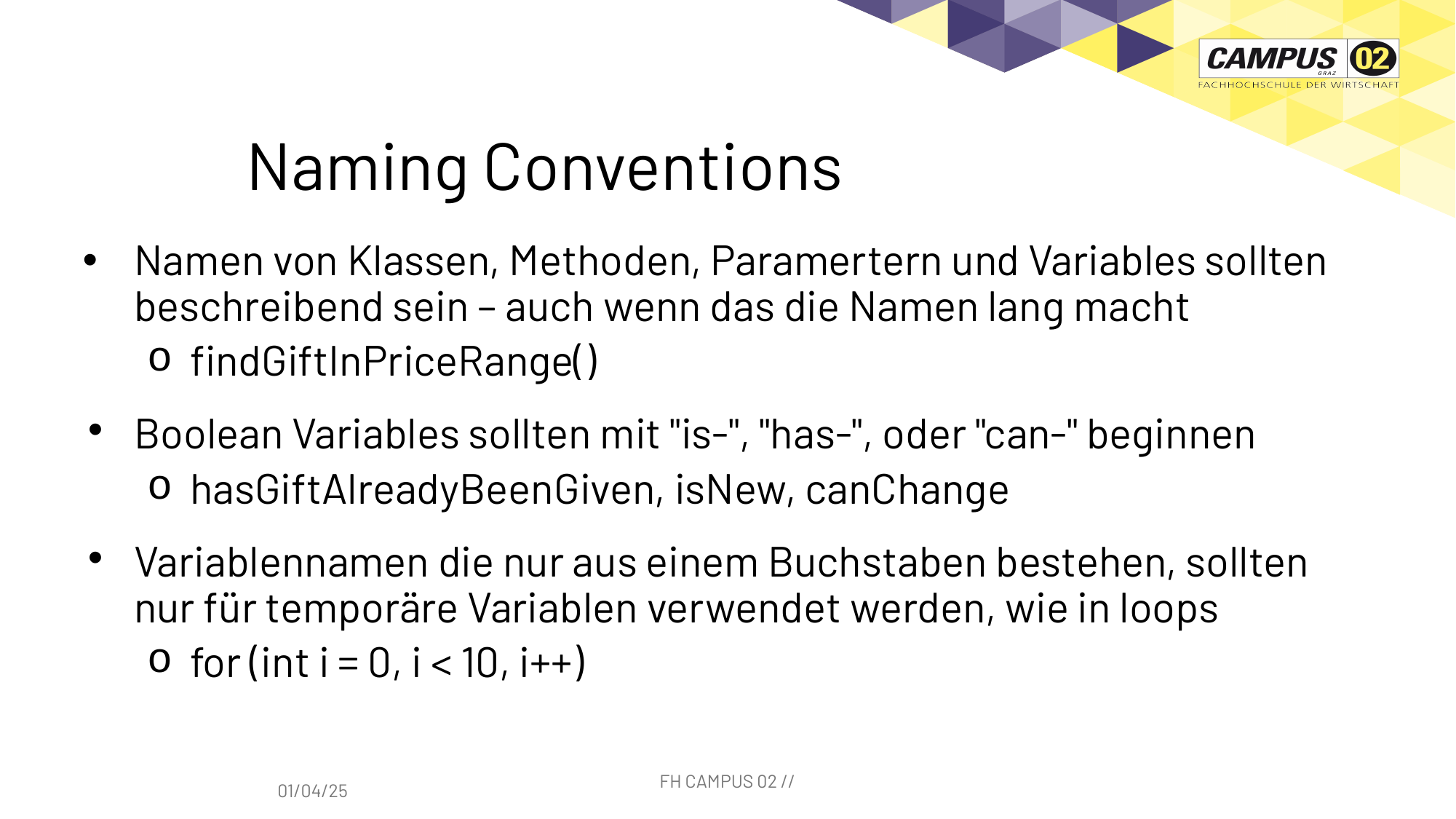

# Naming Conventions
Namen von Klassen, Methoden, Paramertern und Variables sollten beschreibend sein – auch wenn das die Namen lang macht
findGiftInPriceRange()
Boolean Variables sollten mit "is-", "has-", oder "can-" beginnen
hasGiftAlreadyBeenGiven, isNew, canChange
Variablennamen die nur aus einem Buchstaben bestehen, sollten nur für temporäre Variablen verwendet werden, wie in loops
for (int i = 0, i < 10, i++)

FH CAMPUS 02 //
01/04/25